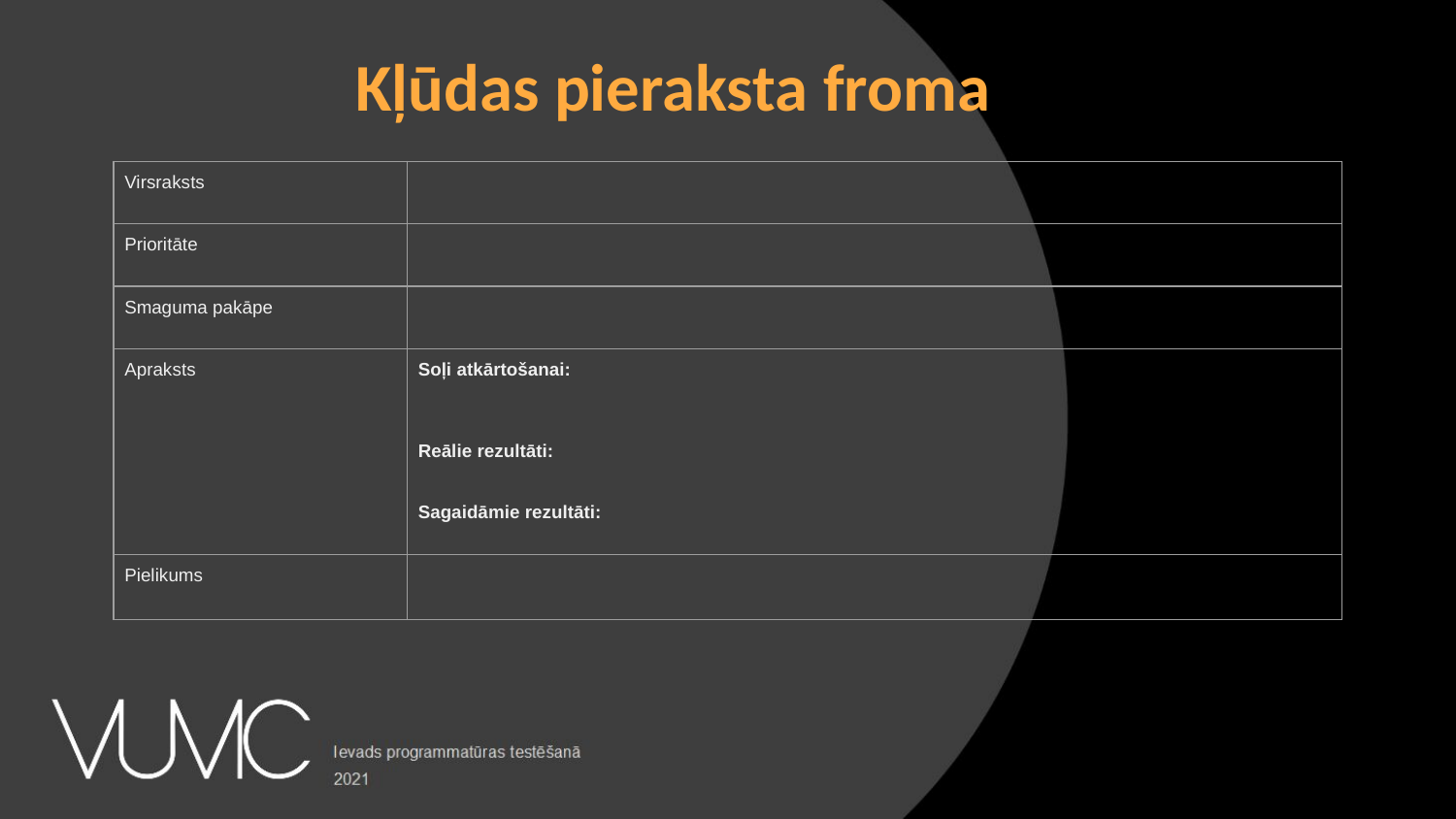

Kļūdas pieraksta froma
| Virsraksts |  |
| --- | --- |
| Prioritāte |  |
| Smaguma pakāpe |  |
| Apraksts | Soļi atkārtošanai: Reālie rezultāti: Sagaidāmie rezultāti: |
| Pielikums |  |